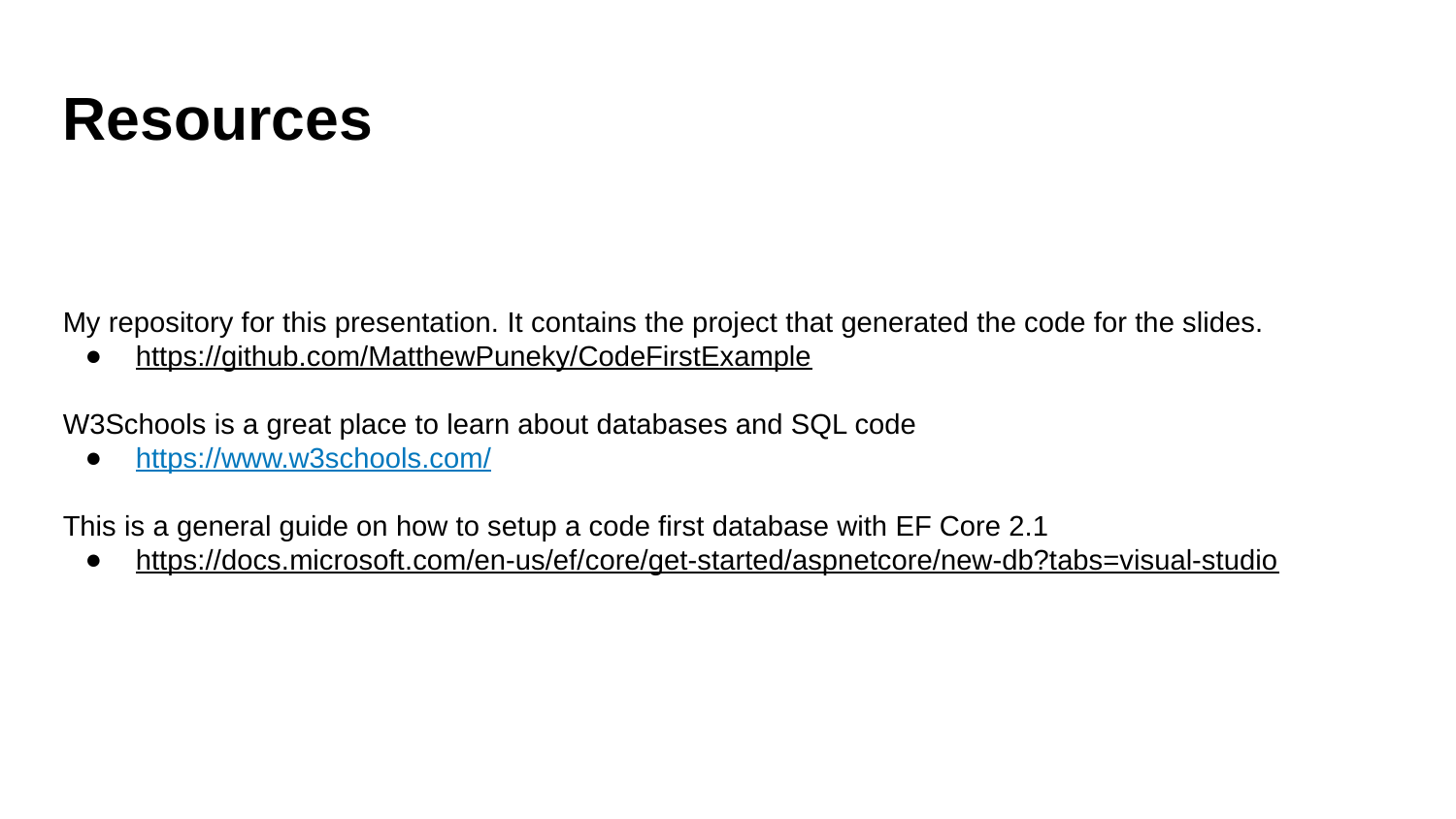

# Resources

My repository for this presentation. It contains the project that generated the code for the slides.
https://github.com/MatthewPuneky/CodeFirstExample

W3Schools is a great place to learn about databases and SQL code
https://www.w3schools.com/

This is a general guide on how to setup a code first database with EF Core 2.1
https://docs.microsoft.com/en-us/ef/core/get-started/aspnetcore/new-db?tabs=visual-studio